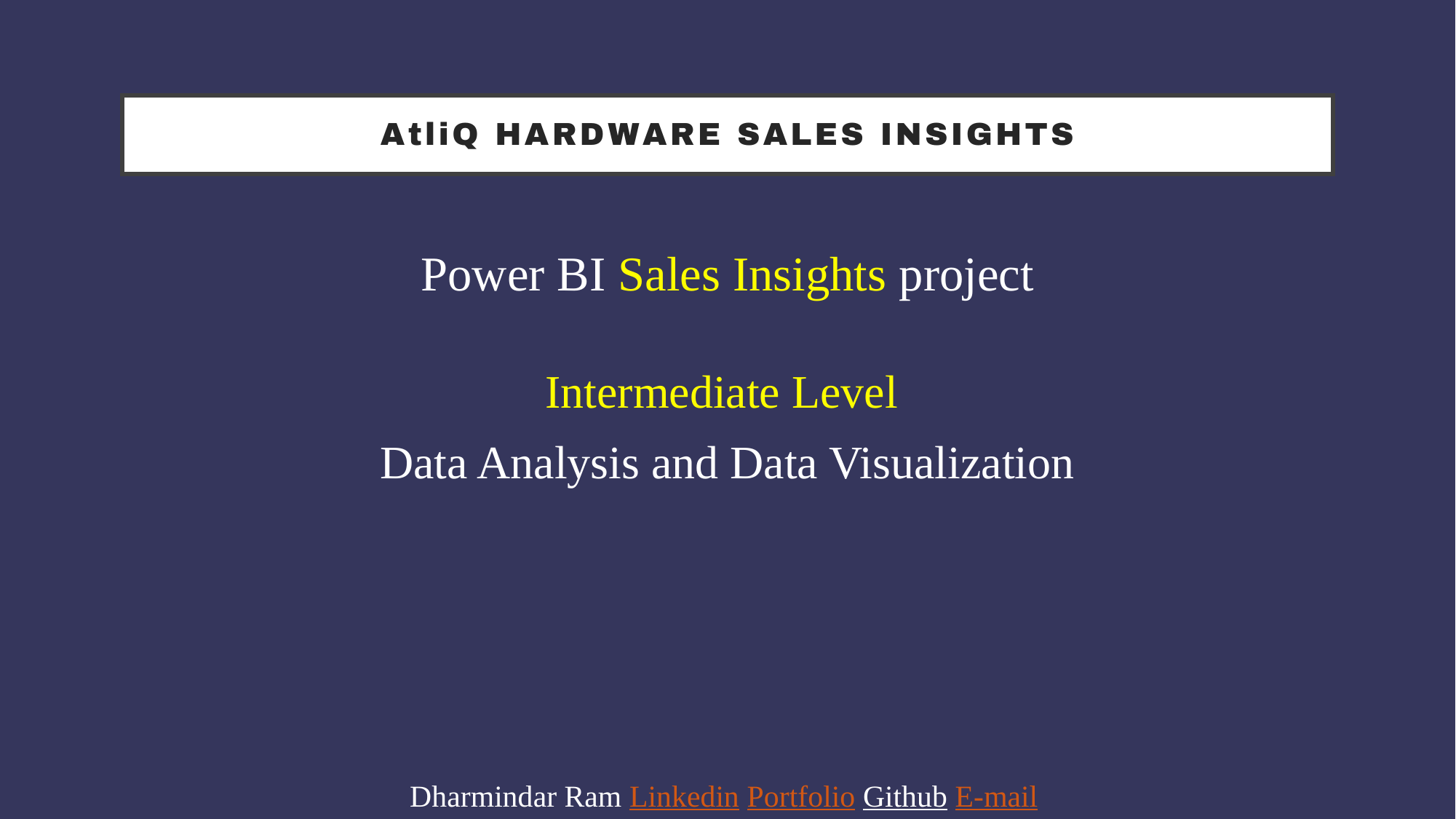

# AtliQ hardware sales insights
Power BI Sales Insights project
Intermediate Level
Data Analysis and Data Visualization
Dharmindar Ram Linkedin Portfolio Github E-mail